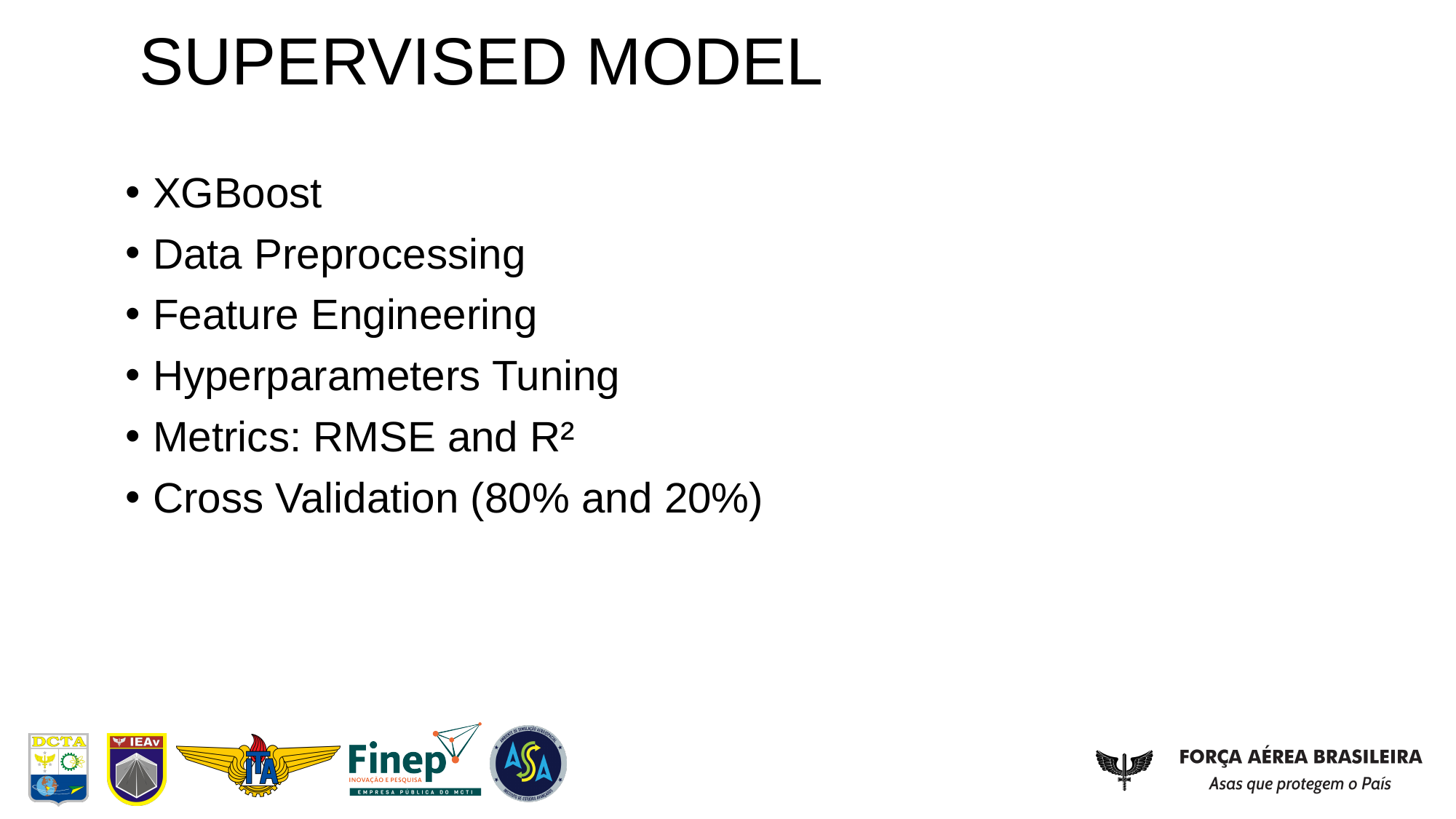

# SUPERVISED MODEL
XGBoost
Data Preprocessing
Feature Engineering
Hyperparameters Tuning
Metrics: RMSE and R²
Cross Validation (80% and 20%)